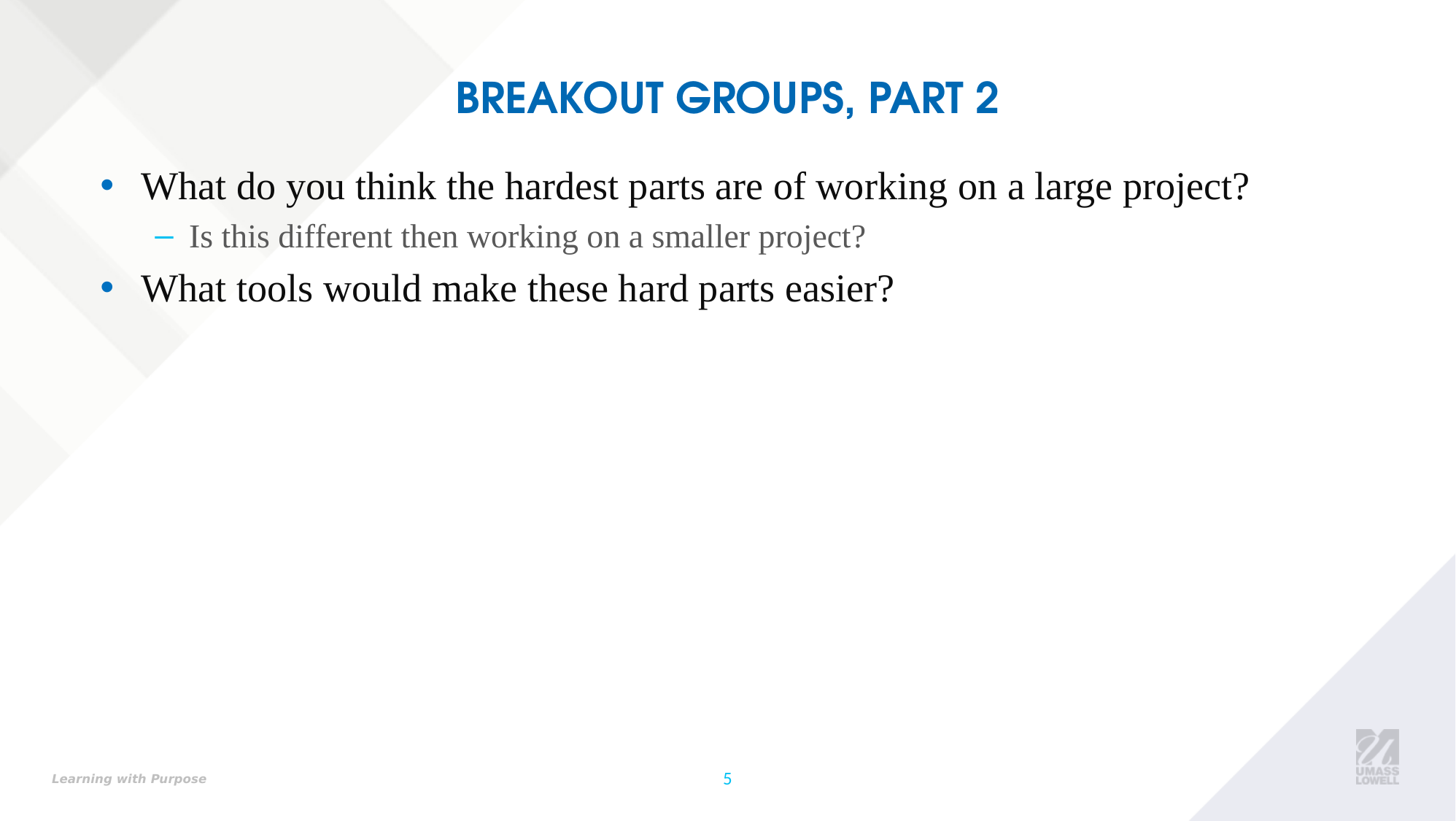

# Breakout Groups, Part 2
What do you think the hardest parts are of working on a large project?
Is this different then working on a smaller project?
What tools would make these hard parts easier?
5